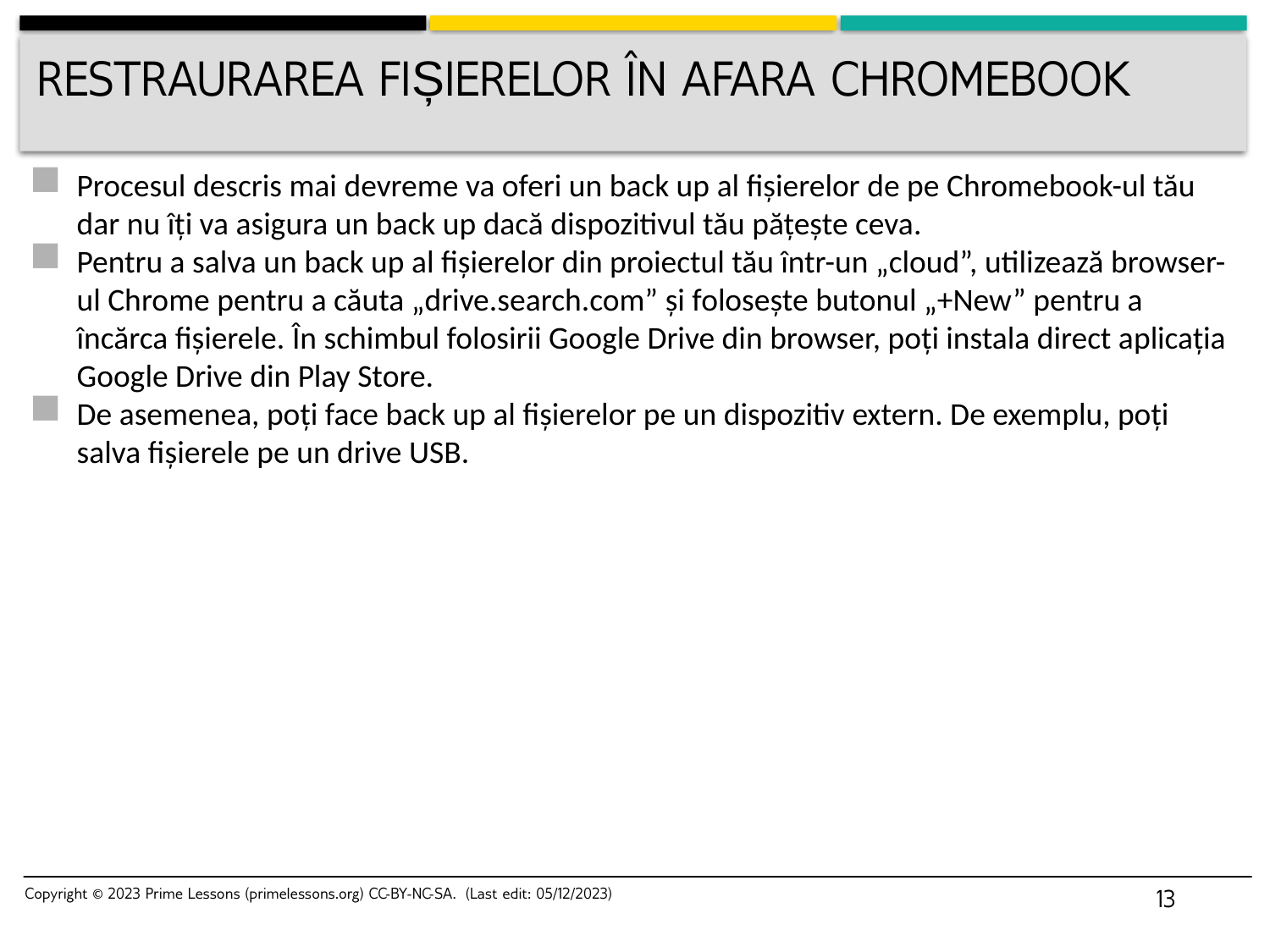

# Restraurarea fișierelor în afara chromebook
Procesul descris mai devreme va oferi un back up al fișierelor de pe Chromebook-ul tău dar nu îți va asigura un back up dacă dispozitivul tău pățește ceva.
Pentru a salva un back up al fișierelor din proiectul tău într-un „cloud”, utilizează browser-ul Chrome pentru a căuta „drive.search.com” și folosește butonul „+New” pentru a încărca fișierele. În schimbul folosirii Google Drive din browser, poți instala direct aplicația Google Drive din Play Store.
De asemenea, poți face back up al fișierelor pe un dispozitiv extern. De exemplu, poți salva fișierele pe un drive USB.
13
Copyright © 2023 Prime Lessons (primelessons.org) CC-BY-NC-SA.  (Last edit: 05/12/2023)